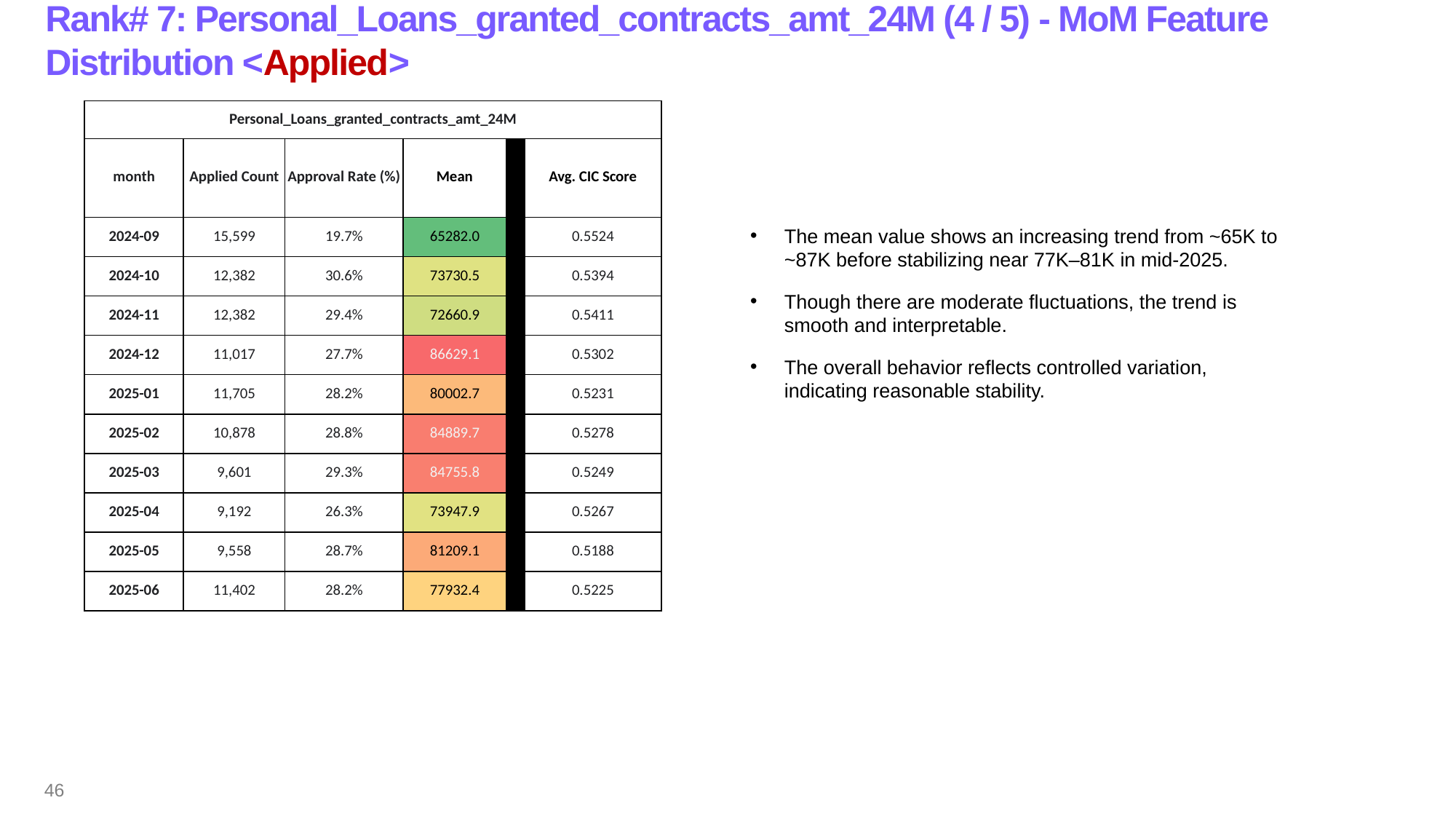

# Rank# 7: Personal_Loans_granted_contracts_amt_24M (4 / 5) - MoM Feature Distribution <Applied>​

| Personal\_Loans\_granted\_contracts\_amt\_24M |  |  |  |  |  |
| --- | --- | --- | --- | --- | --- |
| month | Applied Count | Approval Rate (%) | Mean |  | Avg. CIC Score |
| 2024-09 | 15,599 | 19.7% | 65282.0 |  | 0.5524 |
| 2024-10 | 12,382 | 30.6% | 73730.5 |  | 0.5394 |
| 2024-11 | 12,382 | 29.4% | 72660.9 |  | 0.5411 |
| 2024-12 | 11,017 | 27.7% | 86629.1 |  | 0.5302 |
| 2025-01 | 11,705 | 28.2% | 80002.7 |  | 0.5231 |
| 2025-02 | 10,878 | 28.8% | 84889.7 |  | 0.5278 |
| 2025-03 | 9,601 | 29.3% | 84755.8 |  | 0.5249 |
| 2025-04 | 9,192 | 26.3% | 73947.9 |  | 0.5267 |
| 2025-05 | 9,558 | 28.7% | 81209.1 |  | 0.5188 |
| 2025-06 | 11,402 | 28.2% | 77932.4 |  | 0.5225 |
The mean value shows an increasing trend from ~65K to ~87K before stabilizing near 77K–81K in mid-2025.
Though there are moderate fluctuations, the trend is smooth and interpretable.
The overall behavior reflects controlled variation, indicating reasonable stability.
46